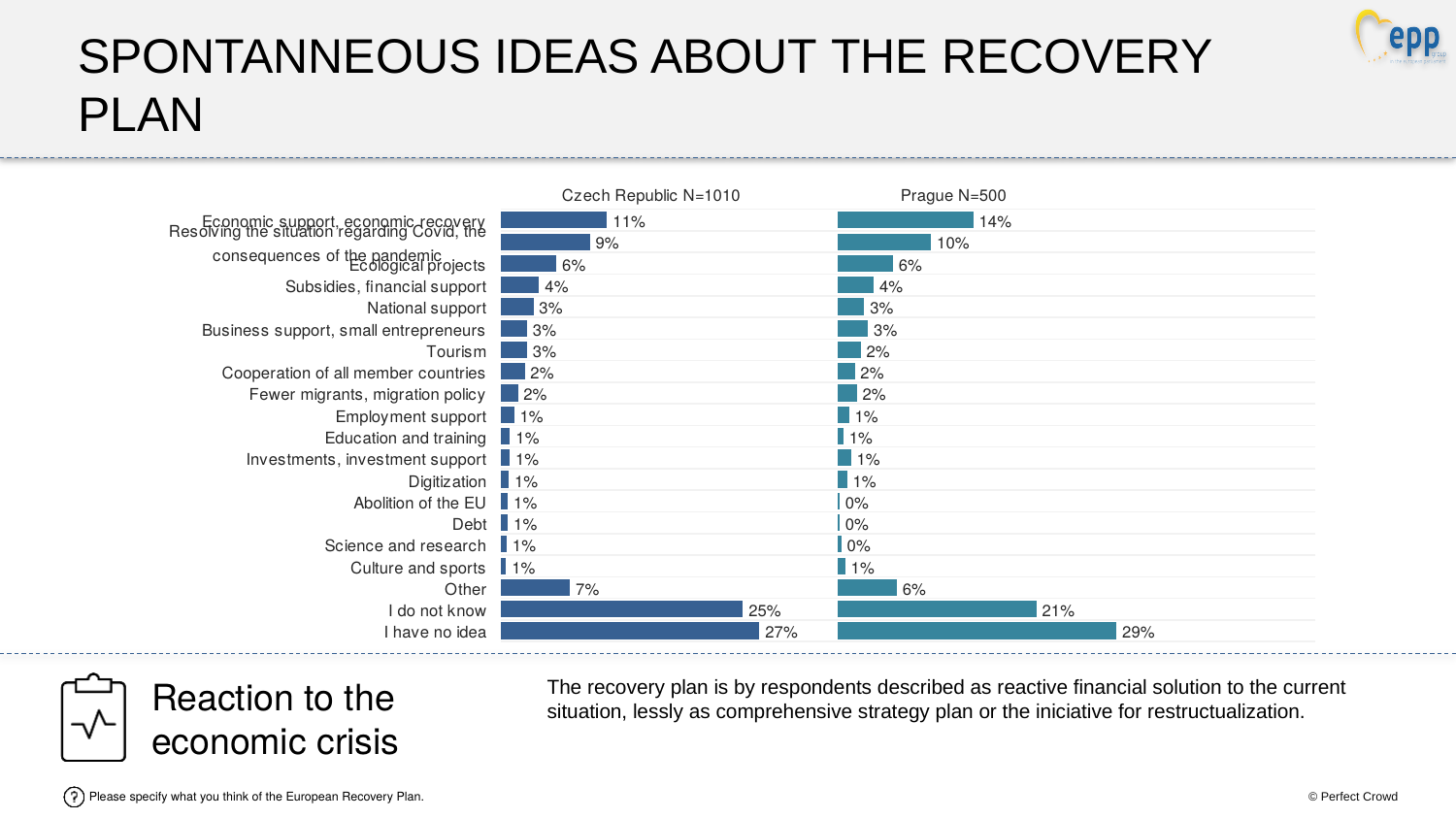

spontanneOus ideas about THE recovery plan

### Chart: Czech Republic N=1010

| Category | Czech Republic N=1010 |
|---|---|
| Economic support, economic recovery | 0.11073675572158821 |
| Resolving the situation regarding Covid, the consequences of the pandemic | 0.09257465591297523 |
| Ecological projects | 0.057623900469143854 |
| Subsidies, financial support | 0.0396792542062462 |
| National support | 0.03361300186237377 |
| Business support, small entrepreneurs | 0.027080260312323478 |
| Tourism | 0.027033612243476522 |
| Cooperation of all member countries | 0.024442450686151668 |
| Fewer migrants, migration policy | 0.017291425768642874 |
| Employment support | 0.01343984226111519 |
| Education and training | 0.009113466865549744 |
| Investments, investment support | 0.008911047724816346 |
| Digitization | 0.007613522804474502 |
| Abolition of the EU | 0.0069531958748361156 |
| Debt | 0.006837600063039697 |
| Science and research | 0.005534016157291394 |
| Culture and sports | 0.0050002882526001425 |
| Other | 0.07175494206003943 |
| I do not know | 0.25287759486562295 |
| I have no idea | 0.27025468593486934 |

### Chart: Prague N=500

| Category | Prague N=500 |
|---|---|
| Economic support, economic recovery | 0.142 |
| Resolving the situation regarding Covid, the consequences of the pandemic | 0.098 |
| Ecological projects | 0.05800000000000001 |
| Subsidies, financial support | 0.038 |
| National support | 0.028000000000000004 |
| Business support, small entrepreneurs | 0.032 |
| Tourism | 0.024 |
| Cooperation of all member countries | 0.018 |
| Fewer migrants, migration policy | 0.02 |
| Employment support | 0.012 |
| Education and training | 0.006 |
| Investments, investment support | 0.014000000000000002 |
| Digitization | 0.01 |
| Abolition of the EU | 0.002 |
| Debt | 0.002 |
| Science and research | 0.004 |
| Culture and sports | 0.008 |
| Other | 0.062000000000000006 |
| I do not know | 0.20800000000000002 |
| I have no idea | 0.292 |
Reaction to the economic crisis
The recovery plan is by respondents described as reactive financial solution to the current situation, lessly as comprehensive strategy plan or the iniciative for restructualization.

Please specify what you think of the European Recovery Plan.